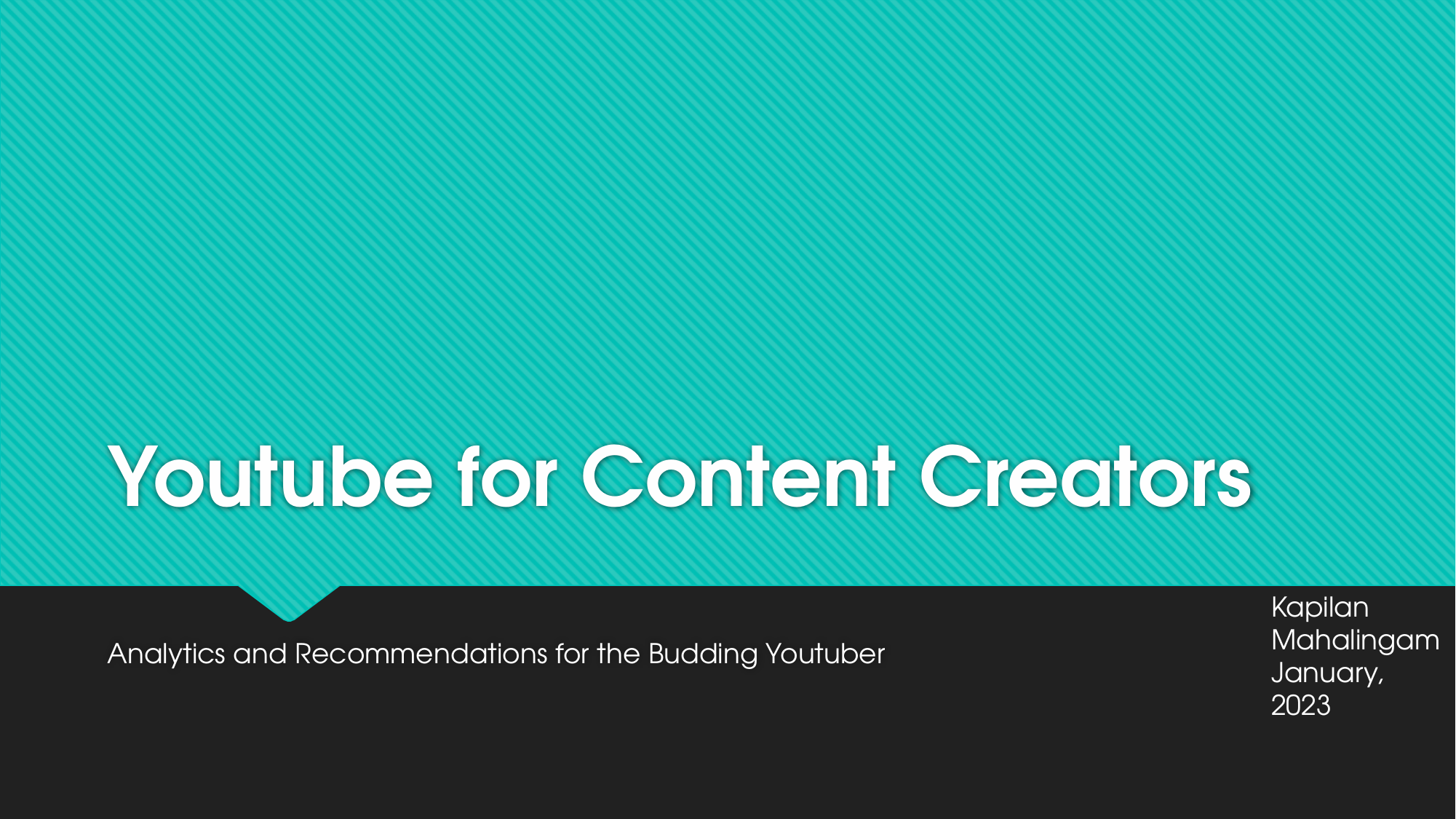

# Youtube for Content Creators
Kapilan Mahalingam
January, 2023
Analytics and Recommendations for the Budding Youtuber